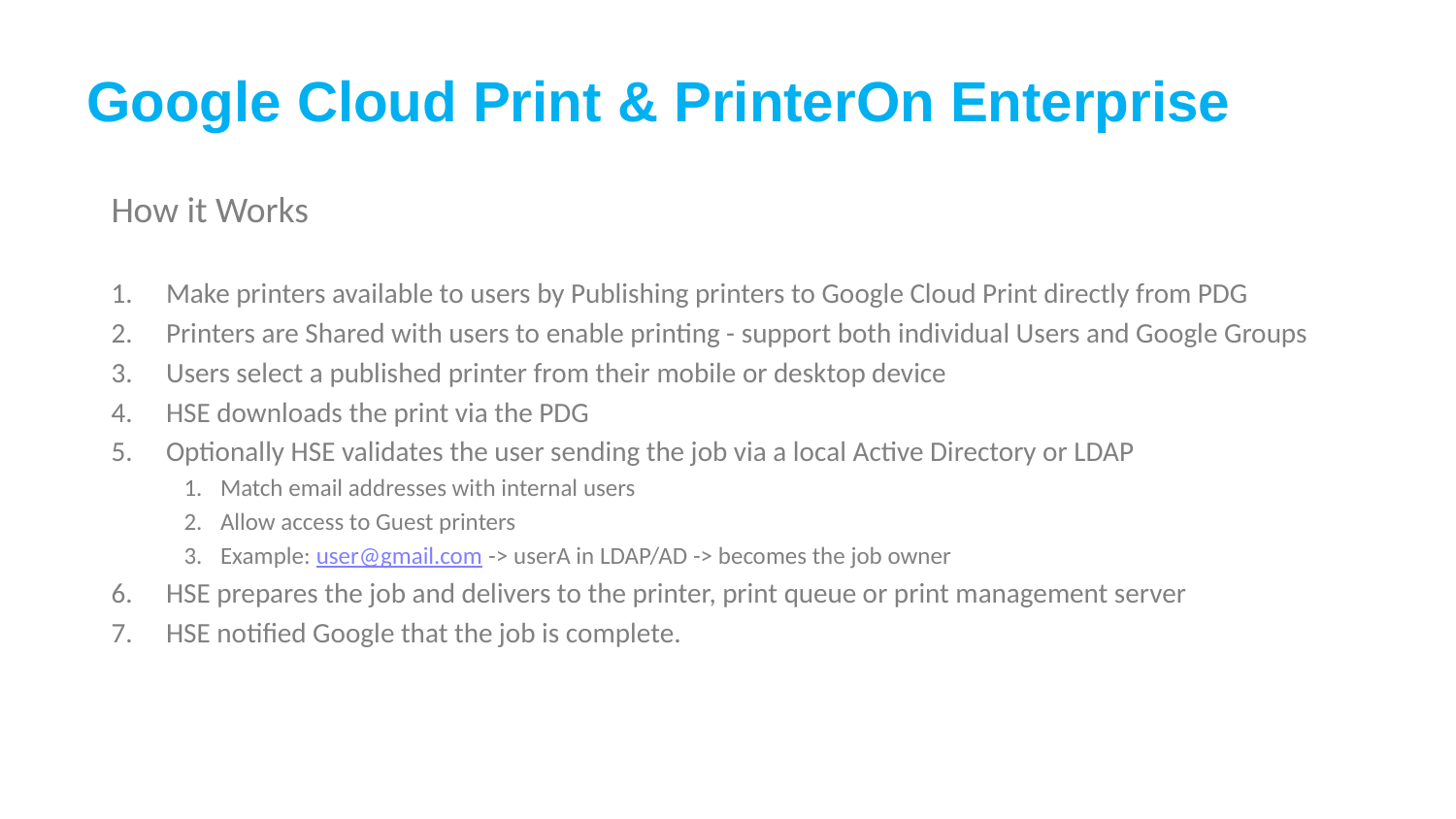

Google Cloud Print & PrinterOn Enterprise
How it Works

Make printers available to users by Publishing printers to Google Cloud Print directly from PDG
Printers are Shared with users to enable printing - support both individual Users and Google Groups
Users select a published printer from their mobile or desktop device
HSE downloads the print via the PDG
Optionally HSE validates the user sending the job via a local Active Directory or LDAP
Match email addresses with internal users
Allow access to Guest printers
Example: user@gmail.com -> userA in LDAP/AD -> becomes the job owner
HSE prepares the job and delivers to the printer, print queue or print management server
HSE notified Google that the job is complete.